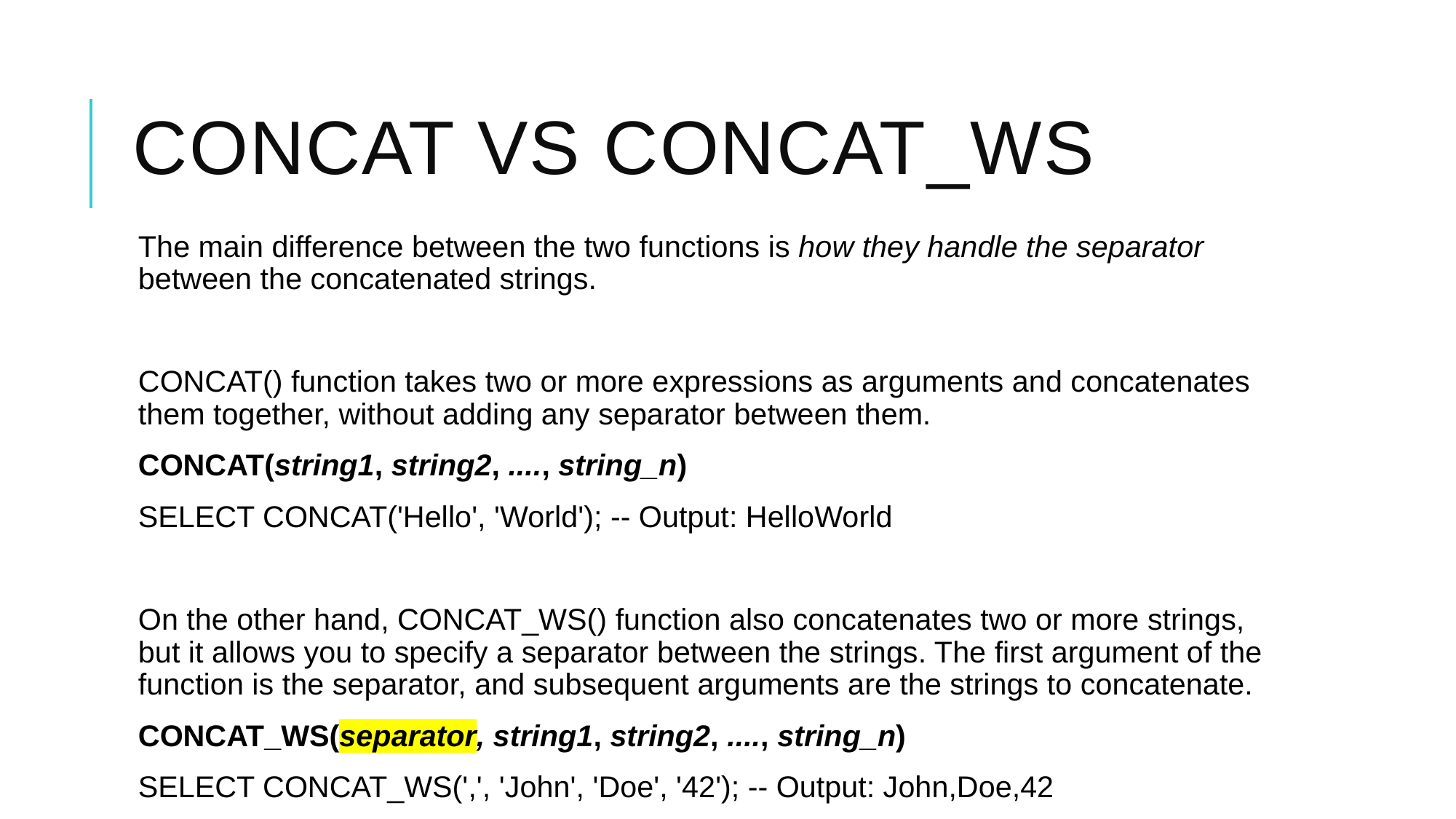

# Concat vs concat_WS
The main difference between the two functions is how they handle the separator between the concatenated strings.

CONCAT() function takes two or more expressions as arguments and concatenates them together, without adding any separator between them.
CONCAT(string1, string2, ...., string_n)
SELECT CONCAT('Hello', 'World'); -- Output: HelloWorld

On the other hand, CONCAT_WS() function also concatenates two or more strings, but it allows you to specify a separator between the strings. The first argument of the function is the separator, and subsequent arguments are the strings to concatenate.
CONCAT_WS(separator, string1, string2, ...., string_n)
SELECT CONCAT_WS(',', 'John', 'Doe', '42'); -- Output: John,Doe,42